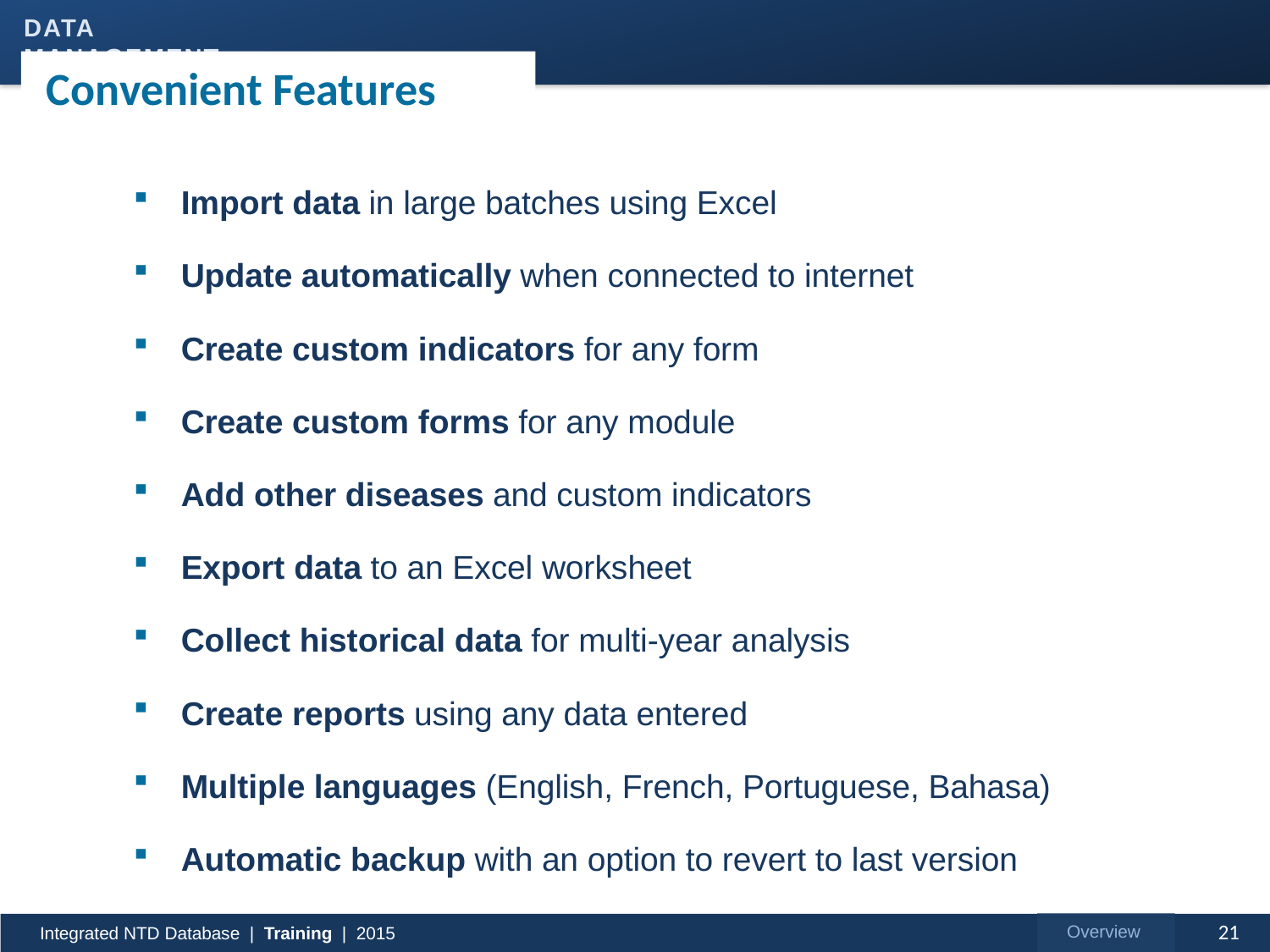

data management

# Convenient Features
Import data in large batches using Excel
Update automatically when connected to internet
Create custom indicators for any form
Create custom forms for any module
Add other diseases and custom indicators
Export data to an Excel worksheet
Collect historical data for multi-year analysis
Create reports using any data entered
Multiple languages (English, French, Portuguese, Bahasa)
Automatic backup with an option to revert to last version